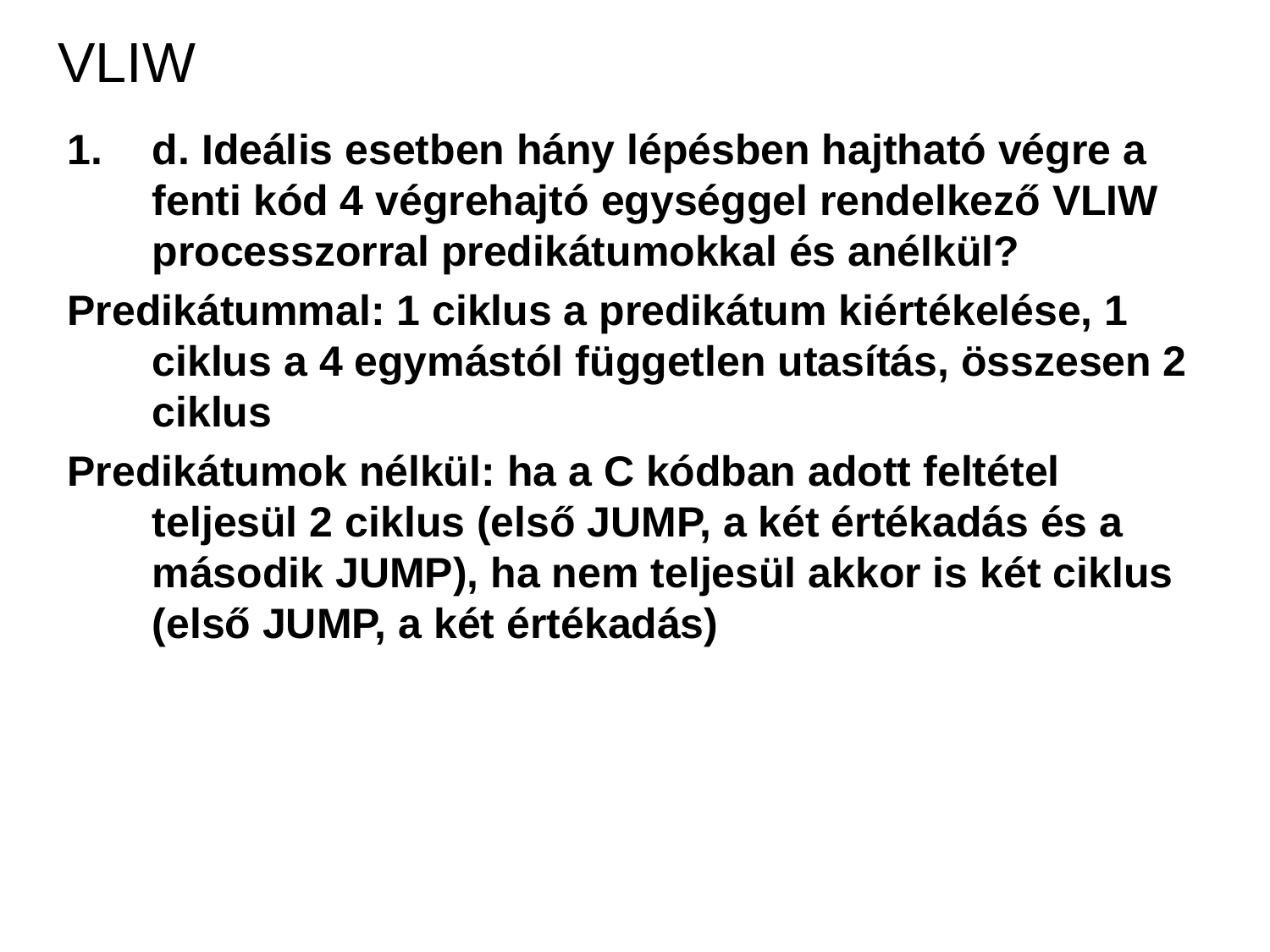

VLIW
d. Ideális esetben hány lépésben hajtható végre a fenti kód 4 végrehajtó egységgel rendelkező VLIW processzorral predikátumokkal és anélkül?
Predikátummal: 1 ciklus a predikátum kiértékelése, 1 ciklus a 4 egymástól független utasítás, összesen 2 ciklus
Predikátumok nélkül: ha a C kódban adott feltétel teljesül 2 ciklus (első JUMP, a két értékadás és a második JUMP), ha nem teljesül akkor is két ciklus (első JUMP, a két értékadás)